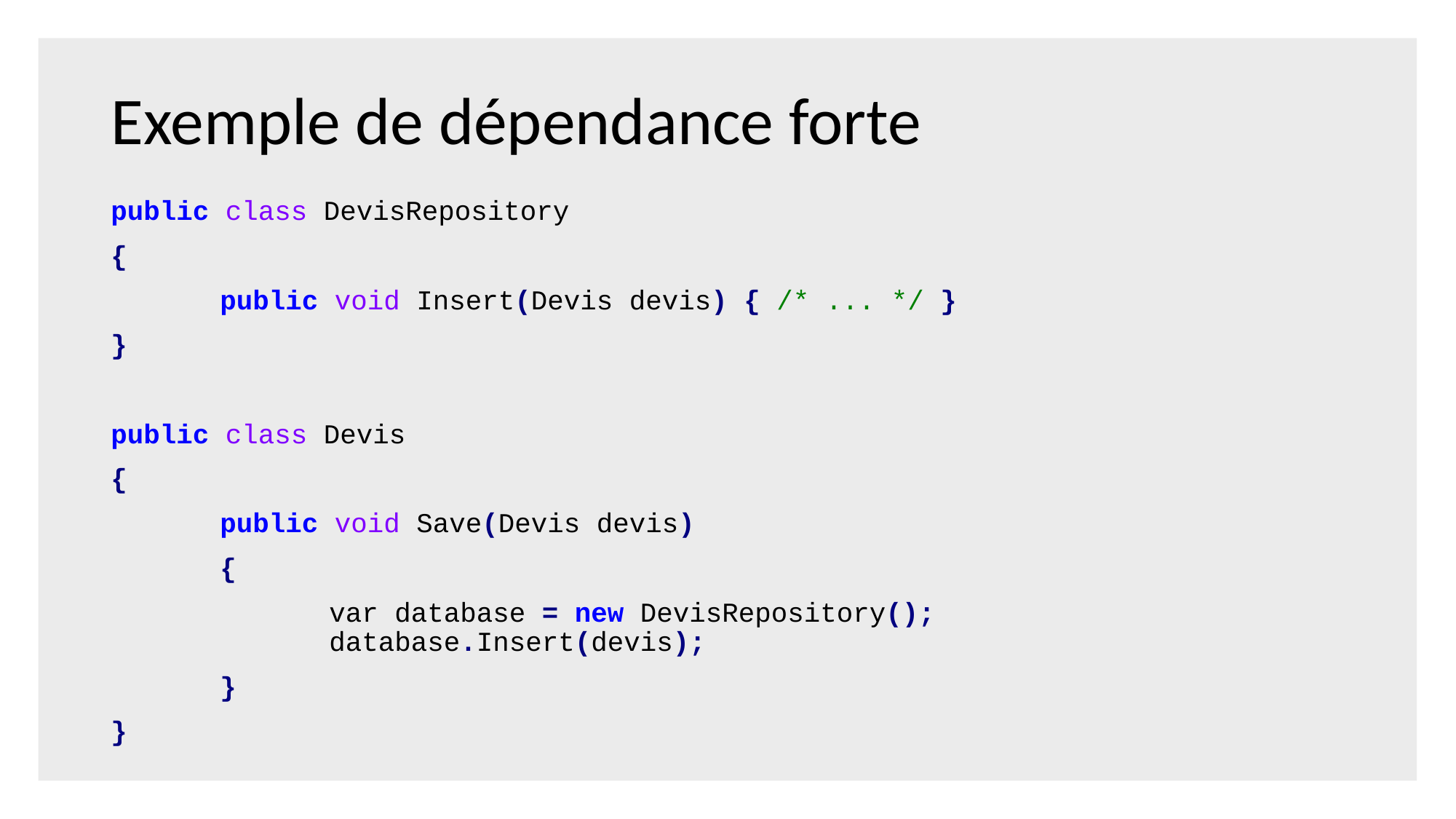

# Exemple de dépendance forte
public class DevisRepository
{
	public void Insert(Devis devis) { /* ... */ }
}

public class Devis
{
	public void Save(Devis devis)
	{
		var database = new DevisRepository(); 						database.Insert(devis);
	}
}